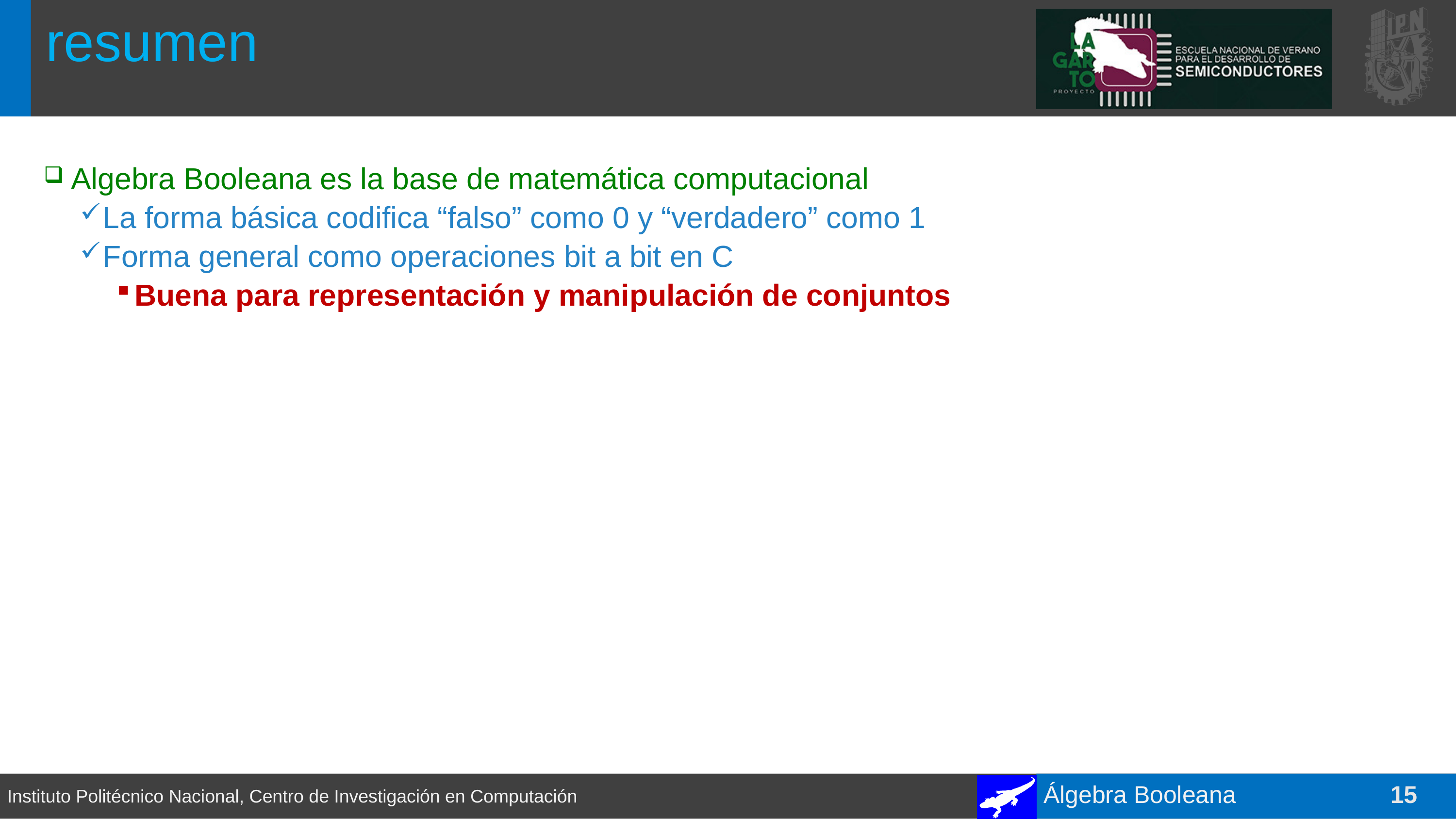

# resumen

Algebra Booleana es la base de matemática computacional
La forma básica codifica “falso” como 0 y “verdadero” como 1
Forma general como operaciones bit a bit en C
Buena para representación y manipulación de conjuntos
Álgebra Booleana
15